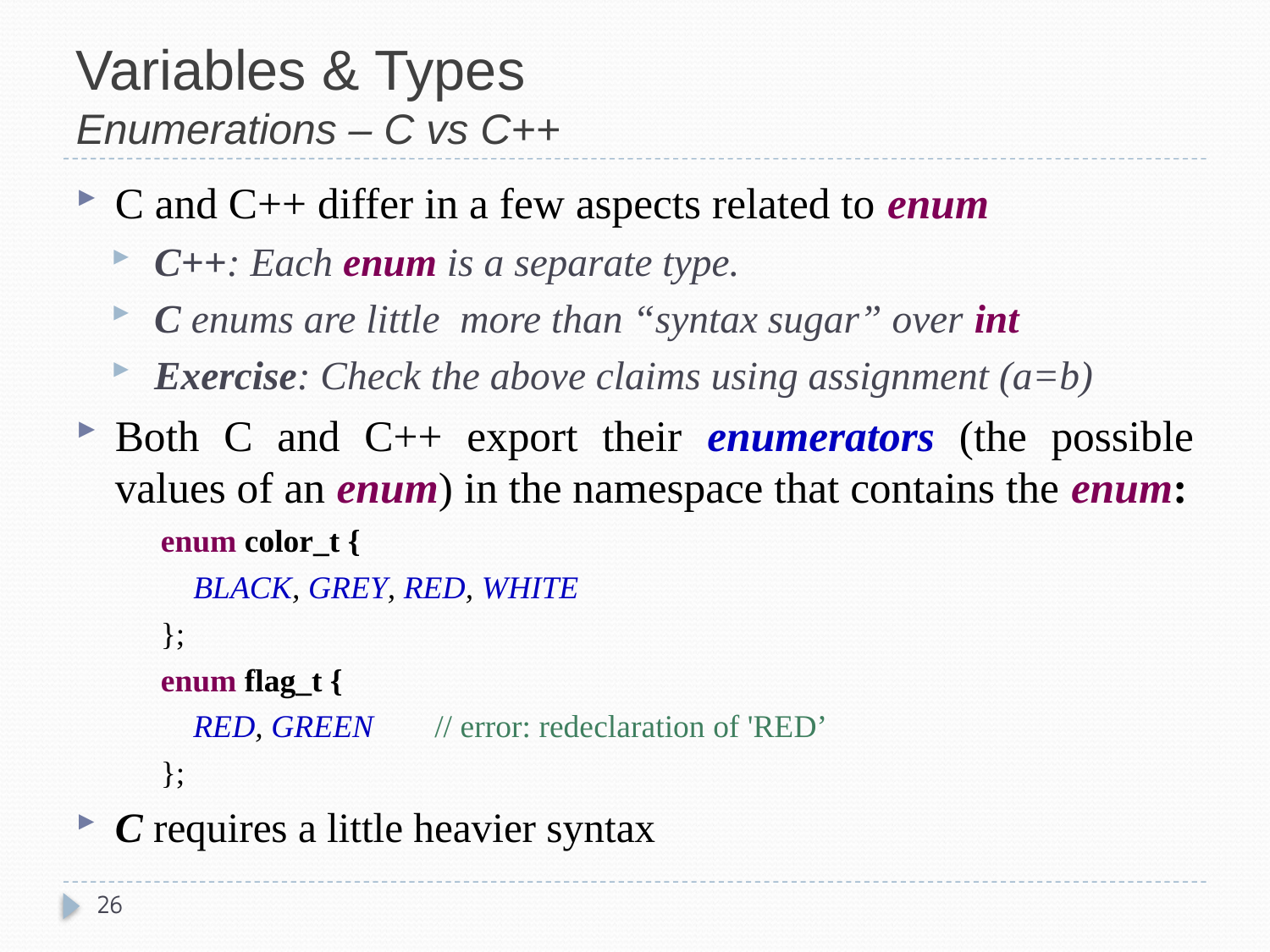

# Variables & Types Enumerations – C vs C++
C and C++ differ in a few aspects related to enum
C++: Each enum is a separate type.
C enums are little  more than “syntax sugar” over int
Exercise: Check the above claims using assignment (a=b)
Both C and C++ export their enumerators (the possible values of an enum) in the namespace that contains the enum:
enum color_t {
	BLACK, GREY, RED, WHITE
};
enum flag_t {
	RED, GREEN		// error: redeclaration of 'RED’
};
C requires a little heavier syntax

26